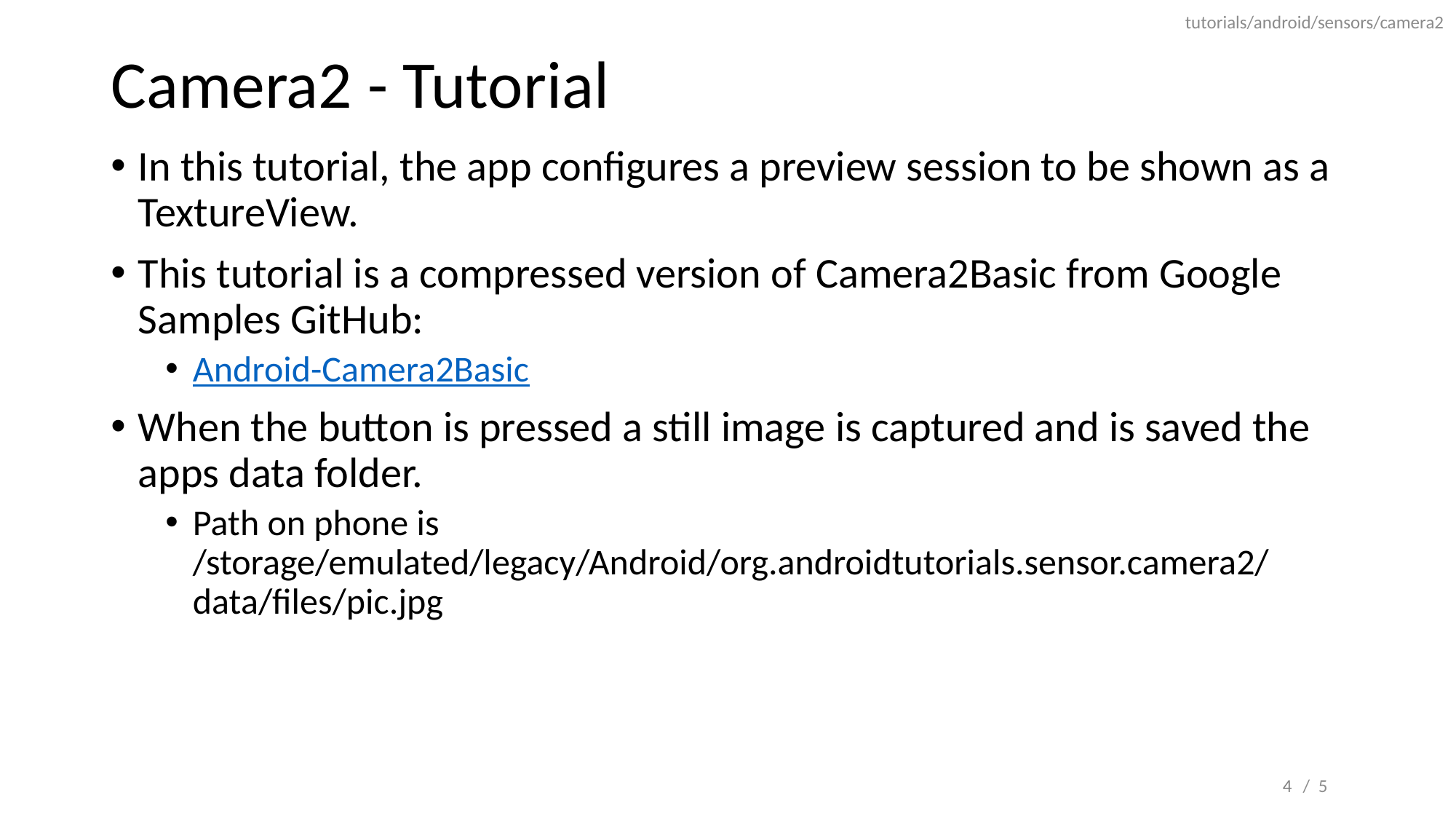

tutorials/android/sensors/camera2
# Camera2 - Tutorial
In this tutorial, the app configures a preview session to be shown as a TextureView.
This tutorial is a compressed version of Camera2Basic from Google Samples GitHub:
Android-Camera2Basic
When the button is pressed a still image is captured and is saved the  apps data folder.
Path on phone is /storage/emulated/legacy/Android/org.androidtutorials.sensor.camera2/data/files/pic.jpg
4
/  5